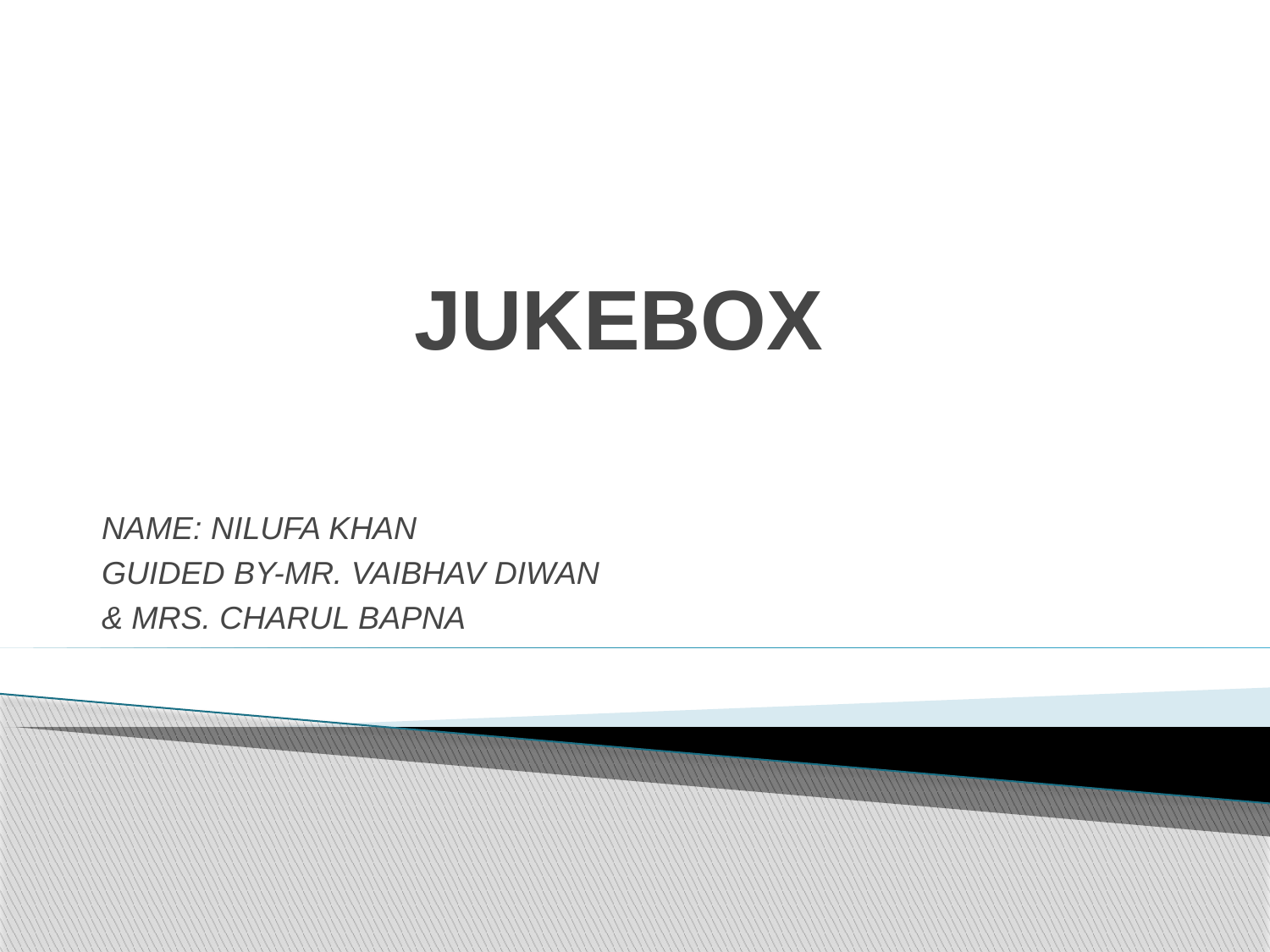

# JUKEBOX
NAME: NILUFA KHAN
GUIDED BY-MR. VAIBHAV DIWAN
& MRS. CHARUL BAPNA